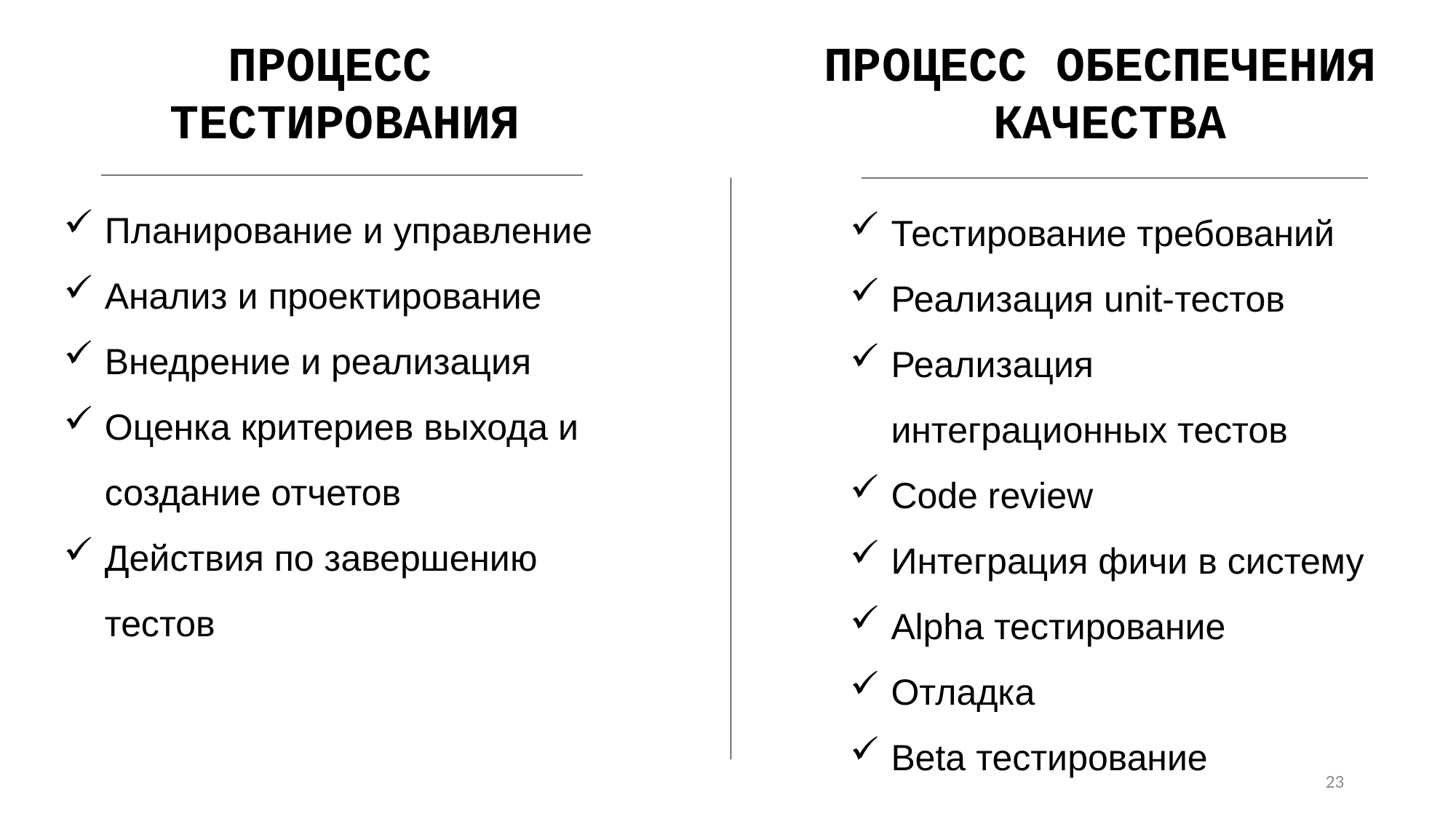

ПРОЦЕСС
ТЕСТИРОВАНИЯ
ПРОЦЕСС ОБЕСПЕЧЕНИЯ
КАЧЕСТВА
Планирование и управление
Анализ и проектирование
Внедрение и реализация
Оценка критериев выхода и создание отчетов
Действия по завершению тестов

Тестирование требований
Реализация unit-тестов
Реализация интеграционных тестов
Code review
Интеграция фичи в систему
Alpha тестирование
Отладка
Beta тестирование
23